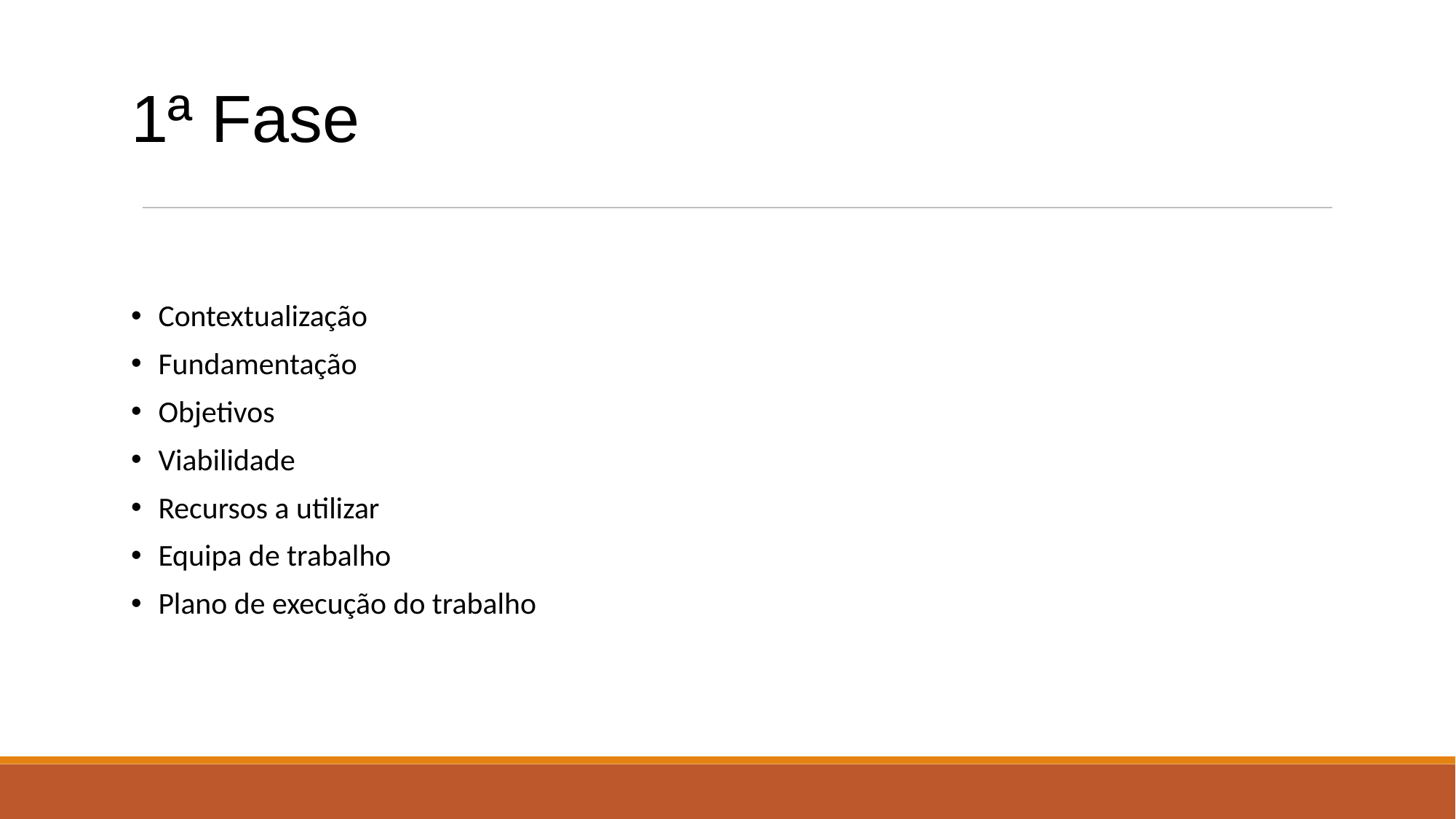

# 1ª Fase
Contextualização
Fundamentação
Objetivos
Viabilidade
Recursos a utilizar
Equipa de trabalho
Plano de execução do trabalho